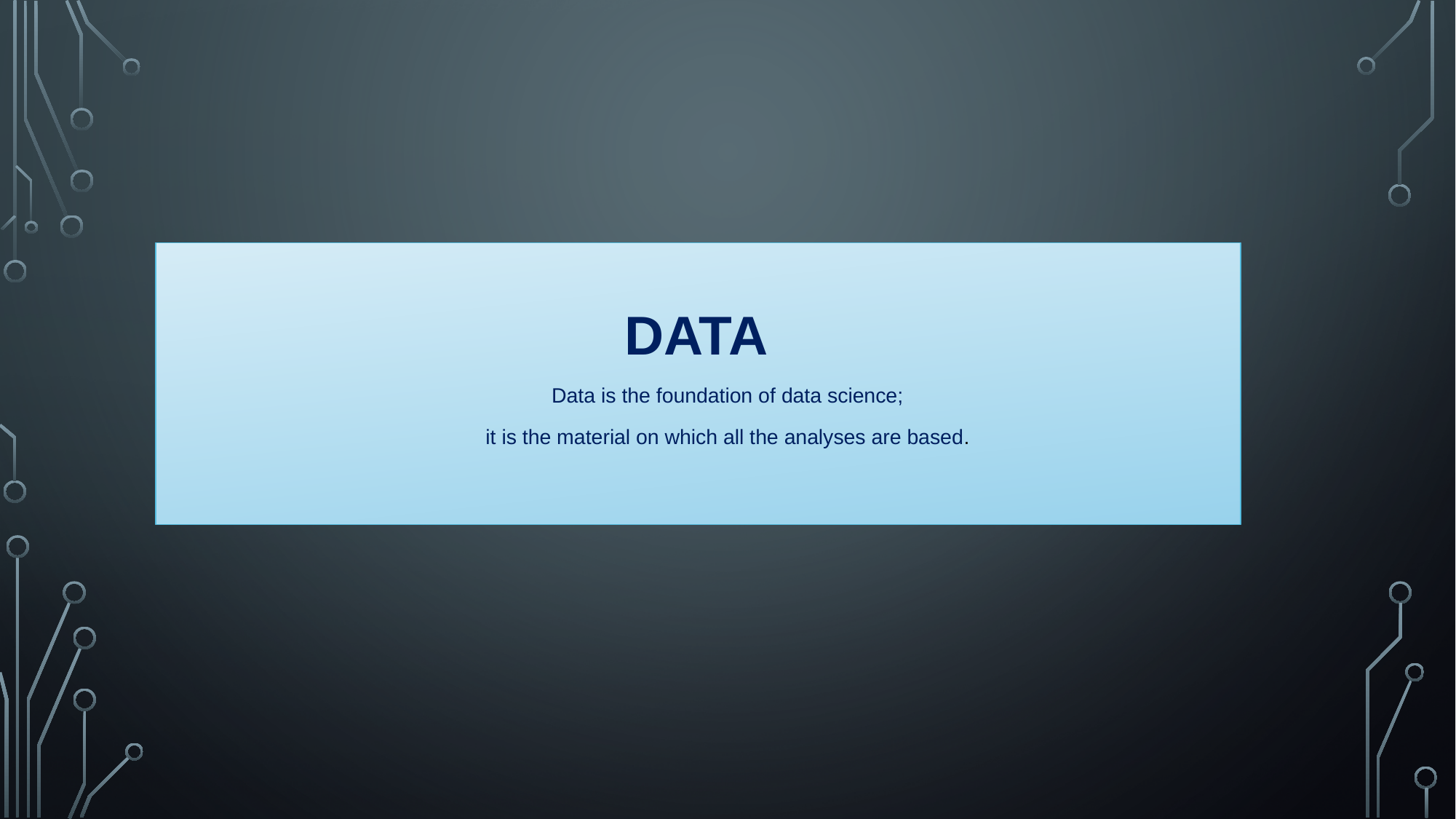

# Data
 Data is the foundation of data science;
it is the material on which all the analyses are based.